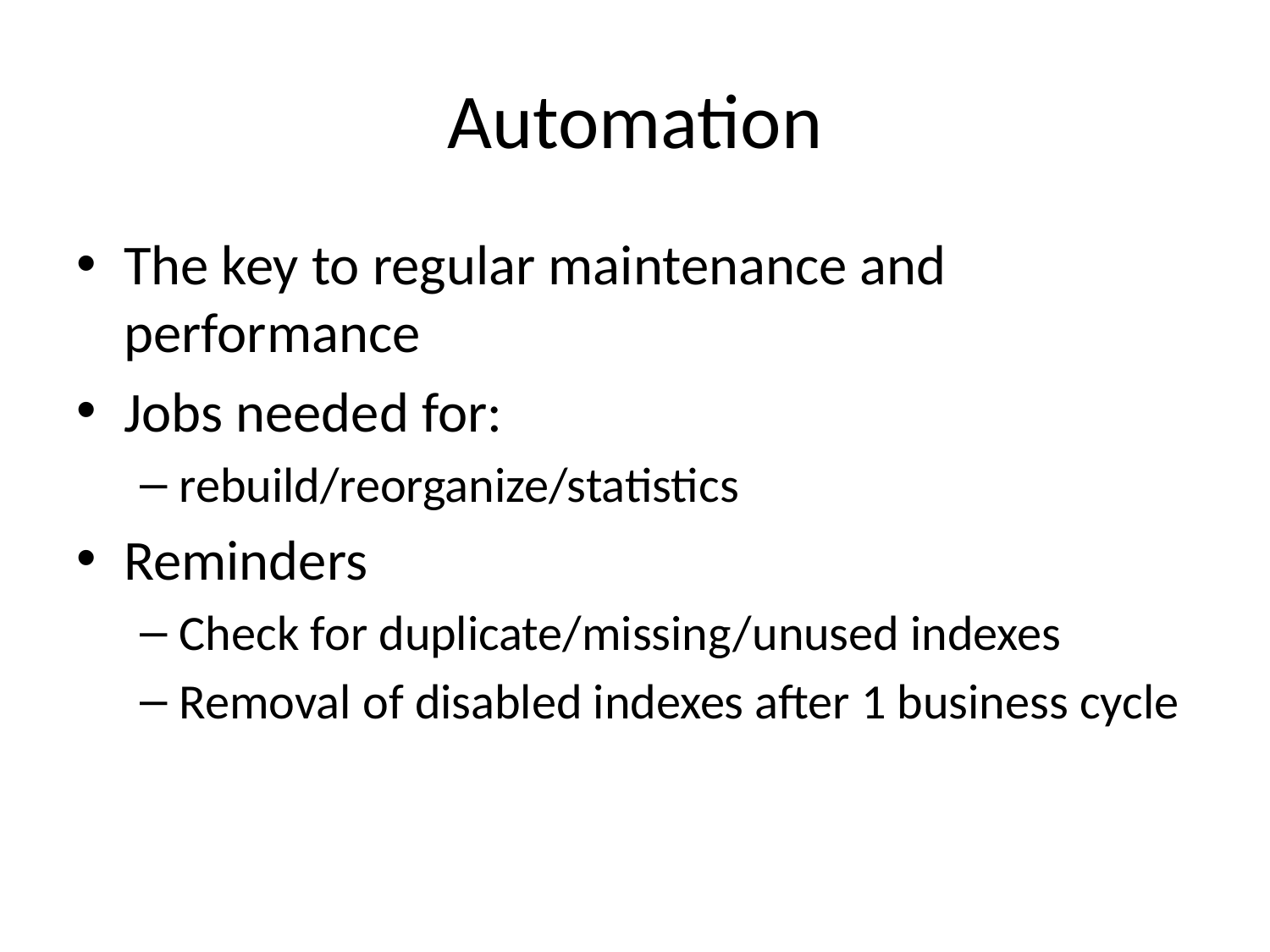

# Automation
The key to regular maintenance and performance
Jobs needed for:
rebuild/reorganize/statistics
Reminders
Check for duplicate/missing/unused indexes
Removal of disabled indexes after 1 business cycle